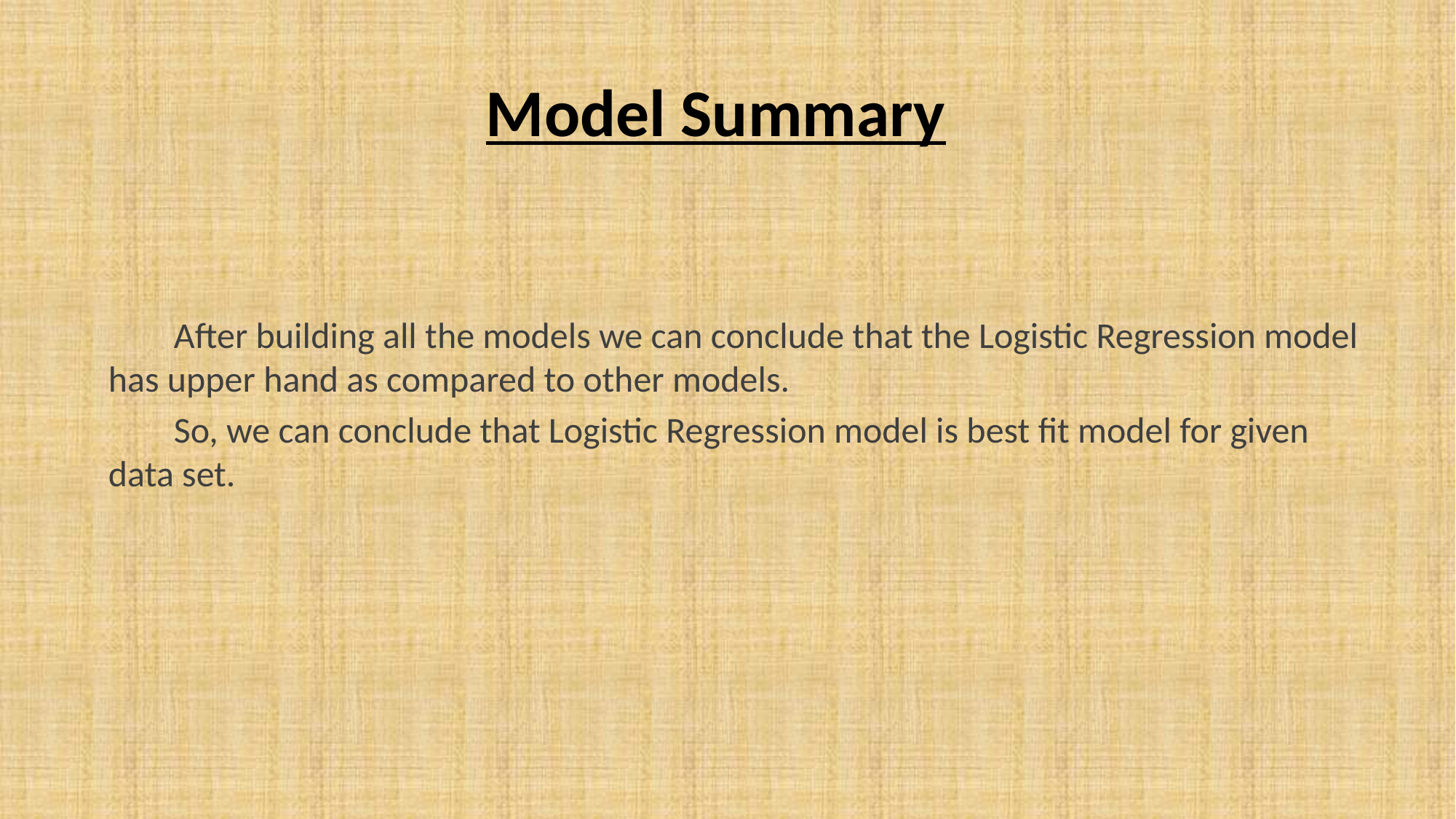

# Model Summary
        After building all the models we can conclude that the Logistic Regression model has upper hand as compared to other models.
        So, we can conclude that Logistic Regression model is best fit model for given data set.